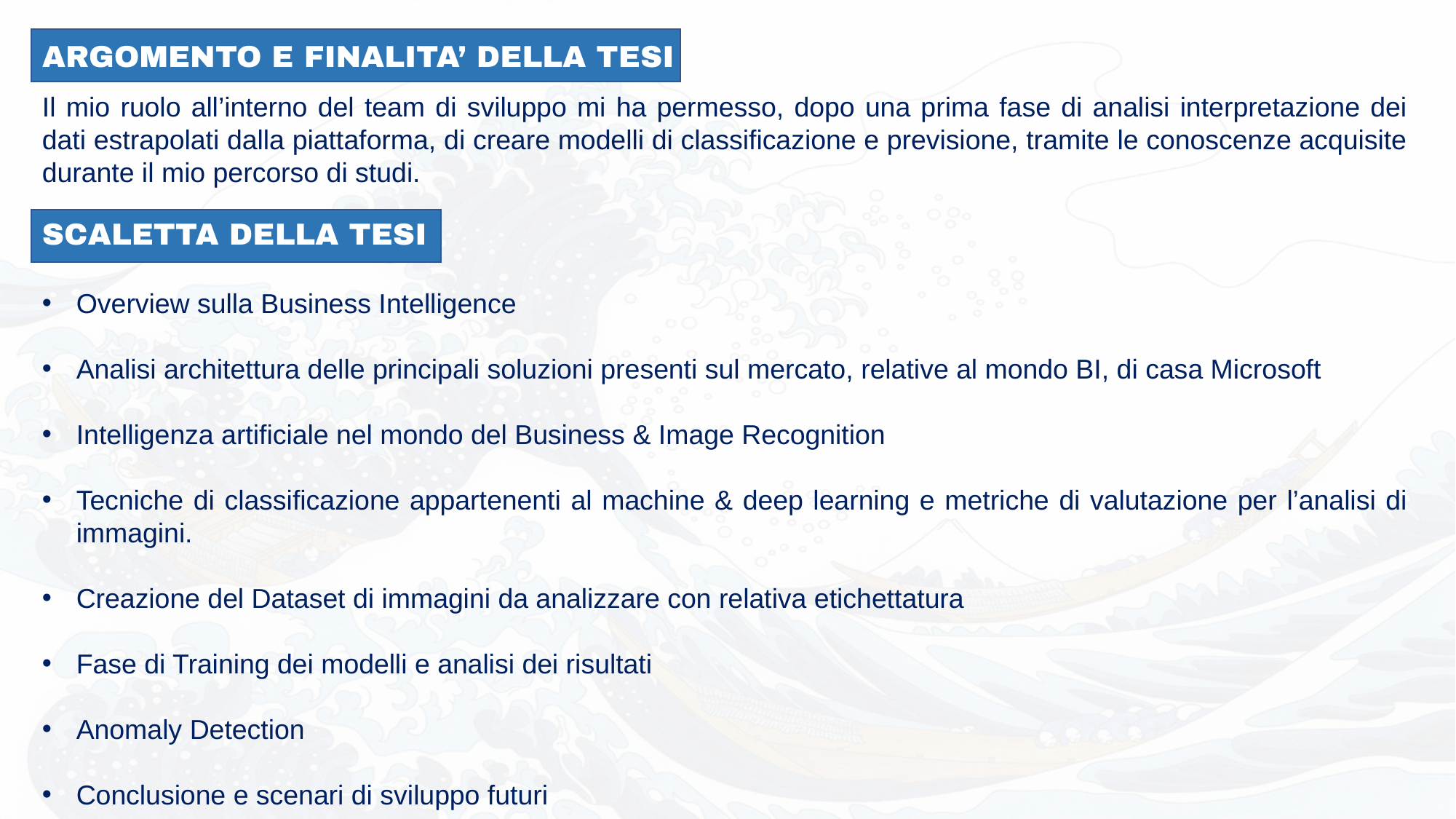

ARGOMENTO E FINALITA’ DELLA TESI
Il mio ruolo all’interno del team di sviluppo mi ha permesso, dopo una prima fase di analisi interpretazione dei dati estrapolati dalla piattaforma, di creare modelli di classificazione e previsione, tramite le conoscenze acquisite durante il mio percorso di studi.

Overview sulla Business Intelligence

Analisi architettura delle principali soluzioni presenti sul mercato, relative al mondo BI, di casa Microsoft

Intelligenza artificiale nel mondo del Business & Image Recognition

Tecniche di classificazione appartenenti al machine & deep learning e metriche di valutazione per l’analisi di immagini.

Creazione del Dataset di immagini da analizzare con relativa etichettatura

Fase di Training dei modelli e analisi dei risultati

Anomaly Detection

Conclusione e scenari di sviluppo futuri

SCALETTA DELLA TESI